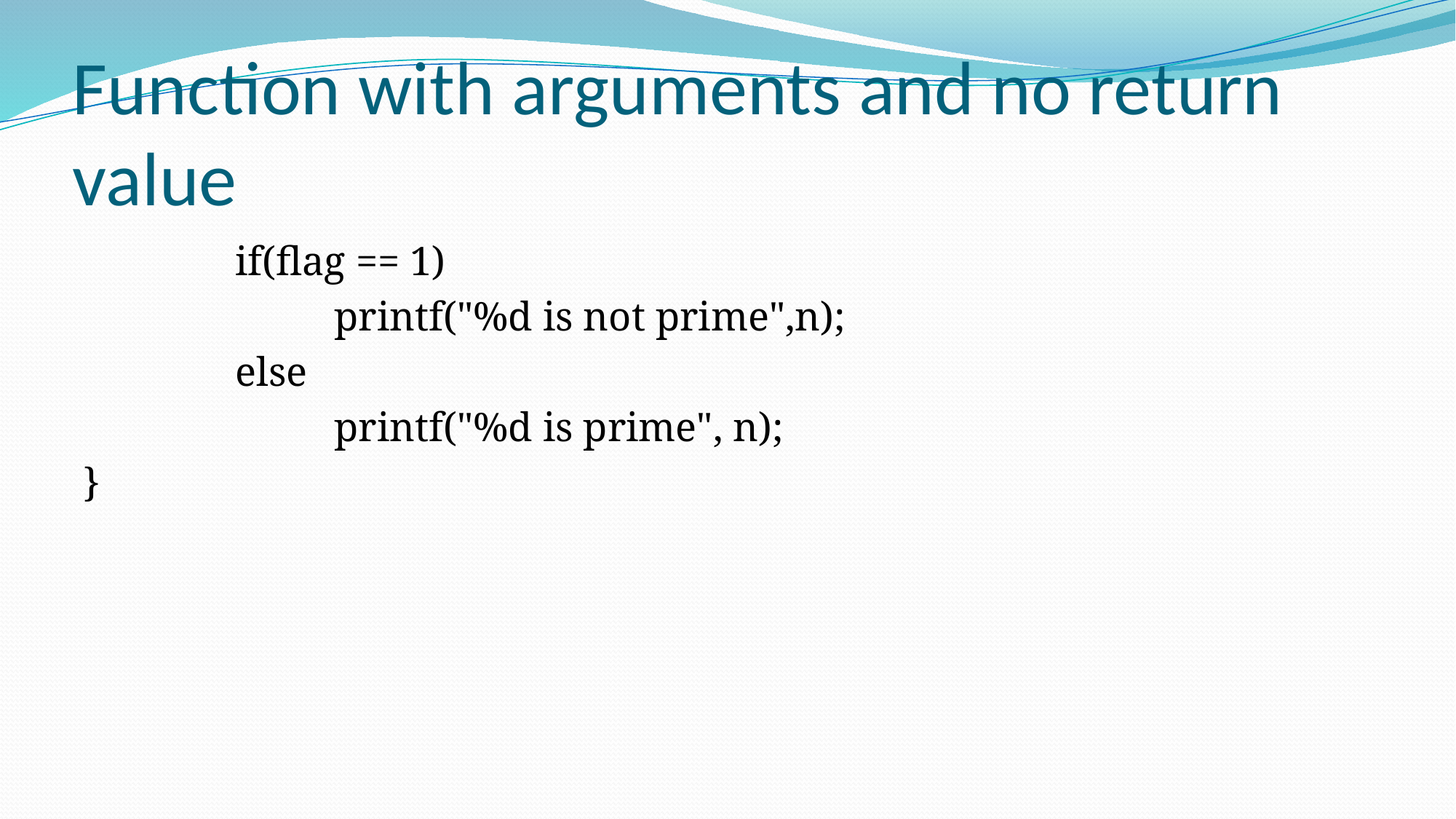

# Function with arguments and no return value
		 if(flag == 1)
			printf("%d is not prime",n);
		 else
			printf("%d is prime", n);
}